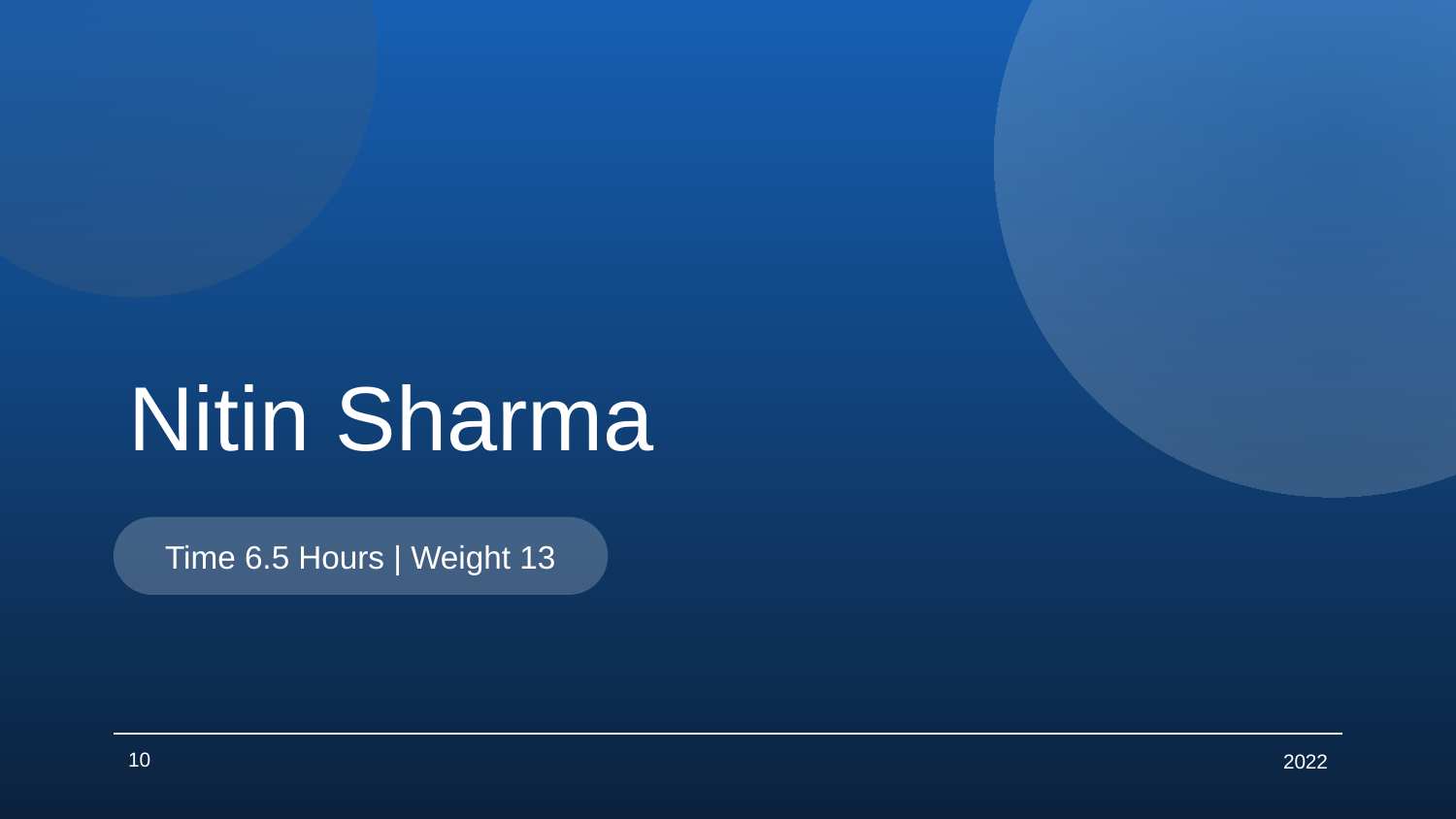

# Nitin Sharma

Time 6.5 Hours | Weight 13
10
2022